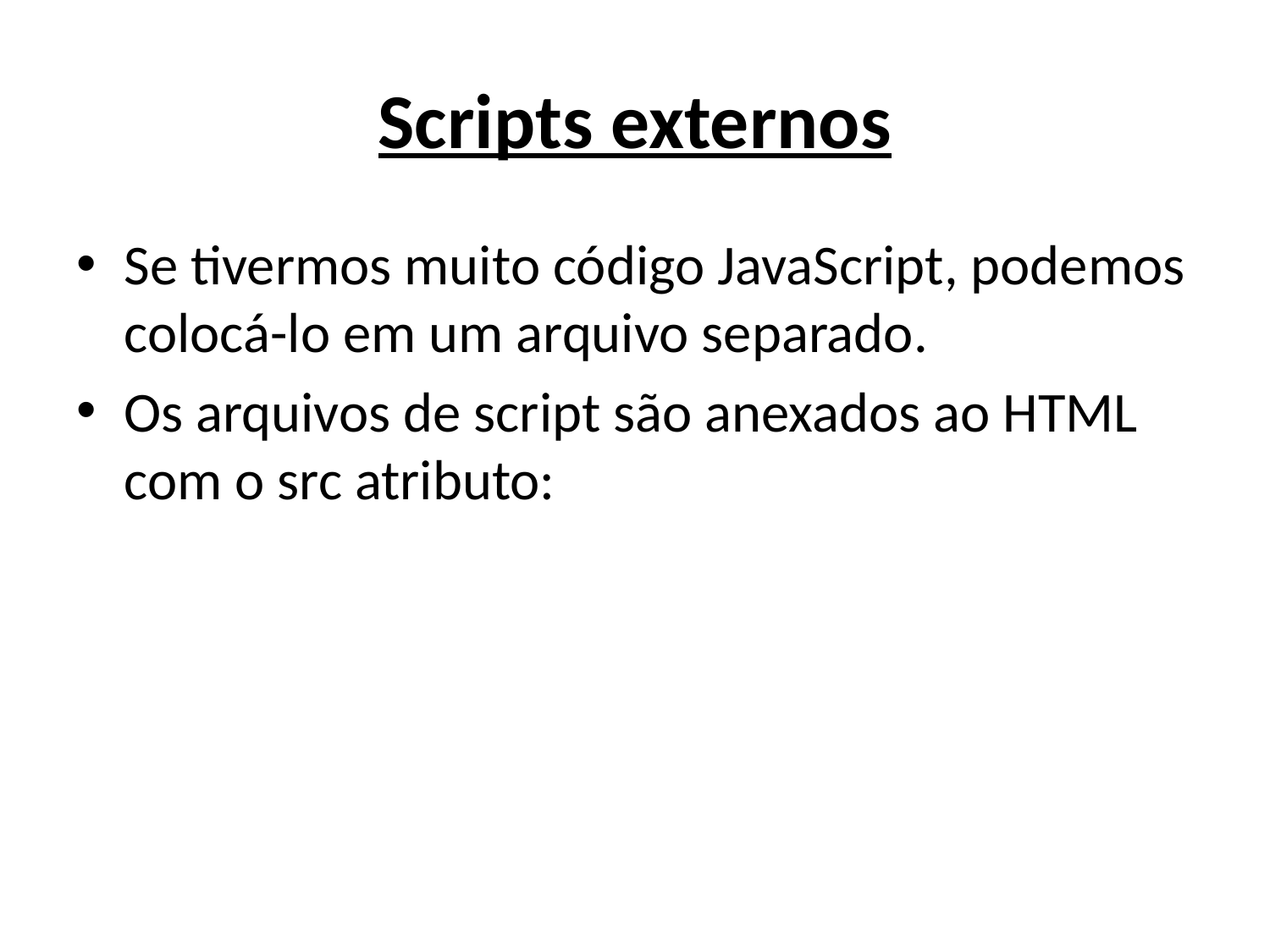

# Scripts externos
Se tivermos muito código JavaScript, podemos colocá-lo em um arquivo separado.
Os arquivos de script são anexados ao HTML com o src atributo: